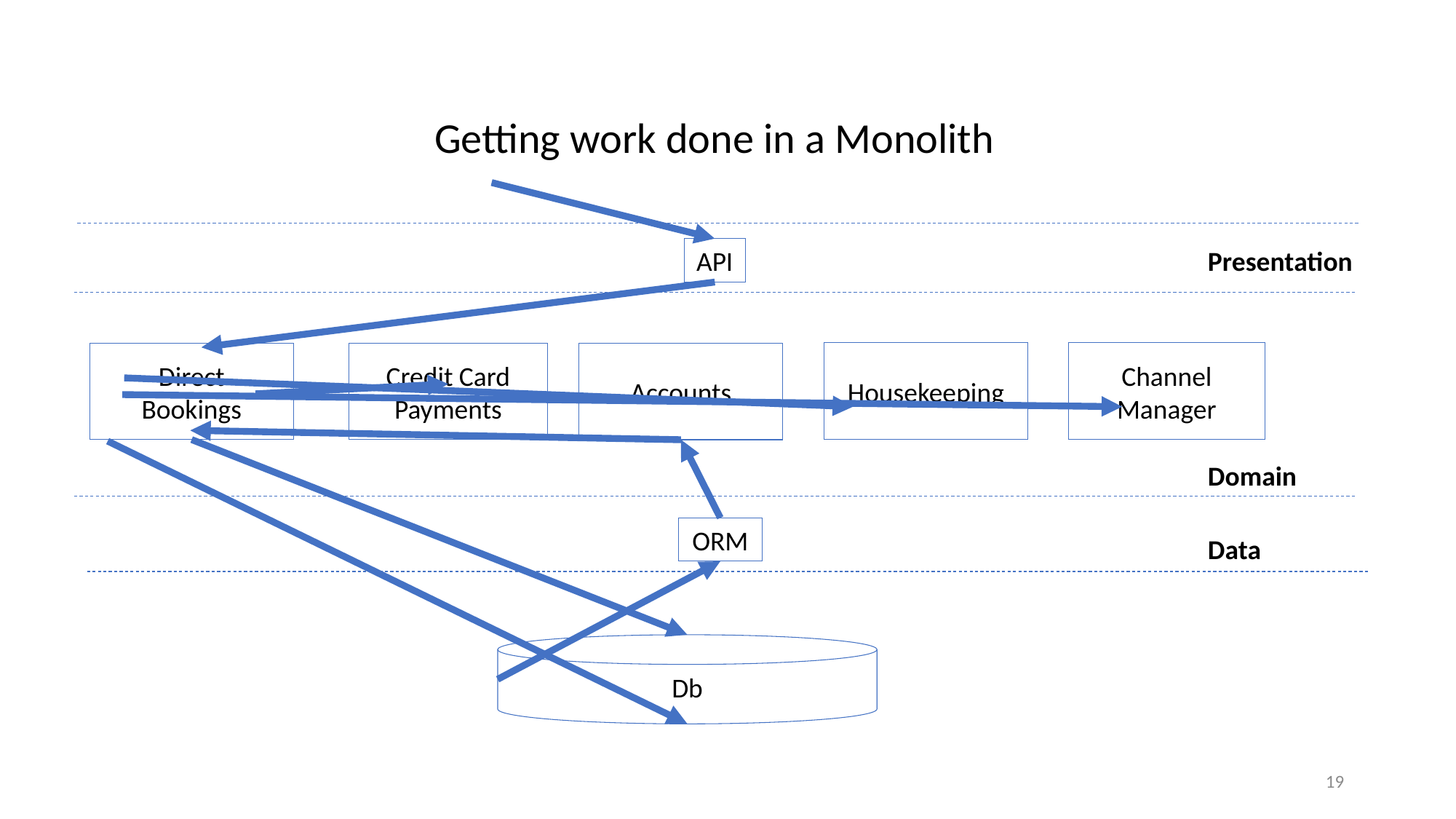

Getting work done in a Monolith
API
Presentation
Housekeeping
Channel Manager
Accounts
Credit Card
Payments
Direct
Bookings
Domain
ORM
Data
Db
19